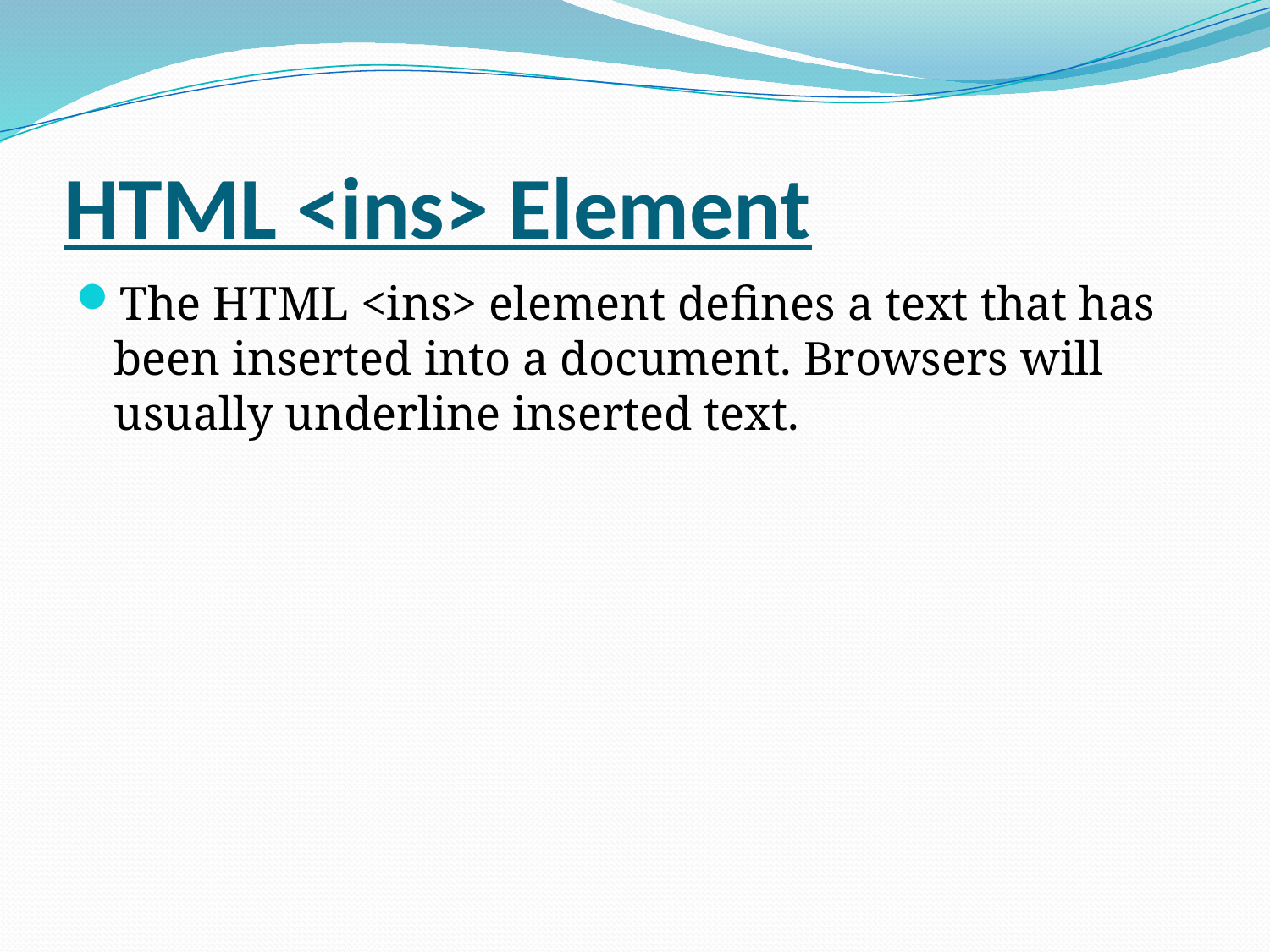

# HTML <ins> Element
The HTML <ins> element defines a text that has been inserted into a document. Browsers will usually underline inserted text.